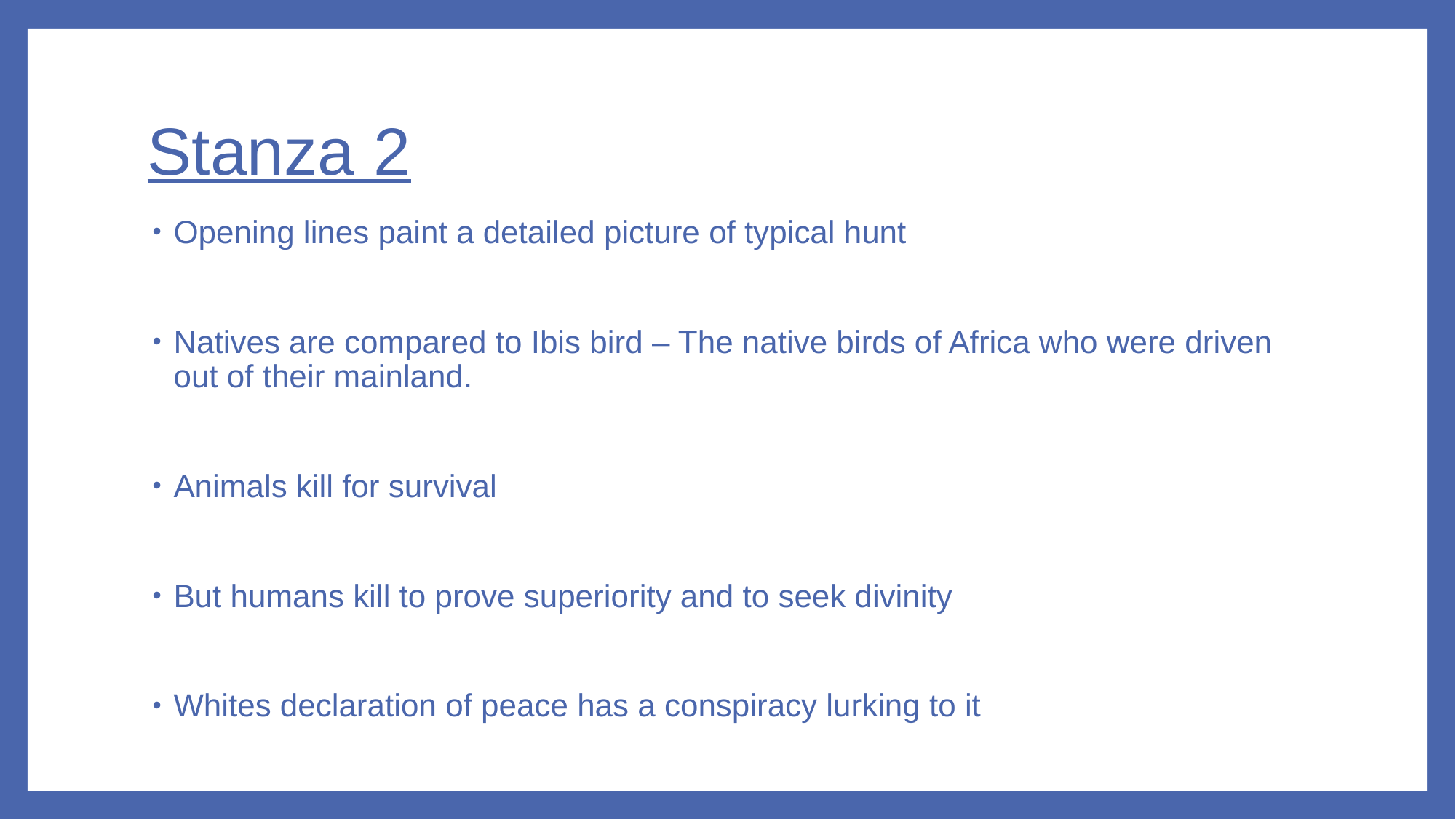

# Stanza 2
Opening lines paint a detailed picture of typical hunt

Natives are compared to Ibis bird – The native birds of Africa who were driven out of their mainland.

Animals kill for survival

But humans kill to prove superiority and to seek divinity

Whites declaration of peace has a conspiracy lurking to it